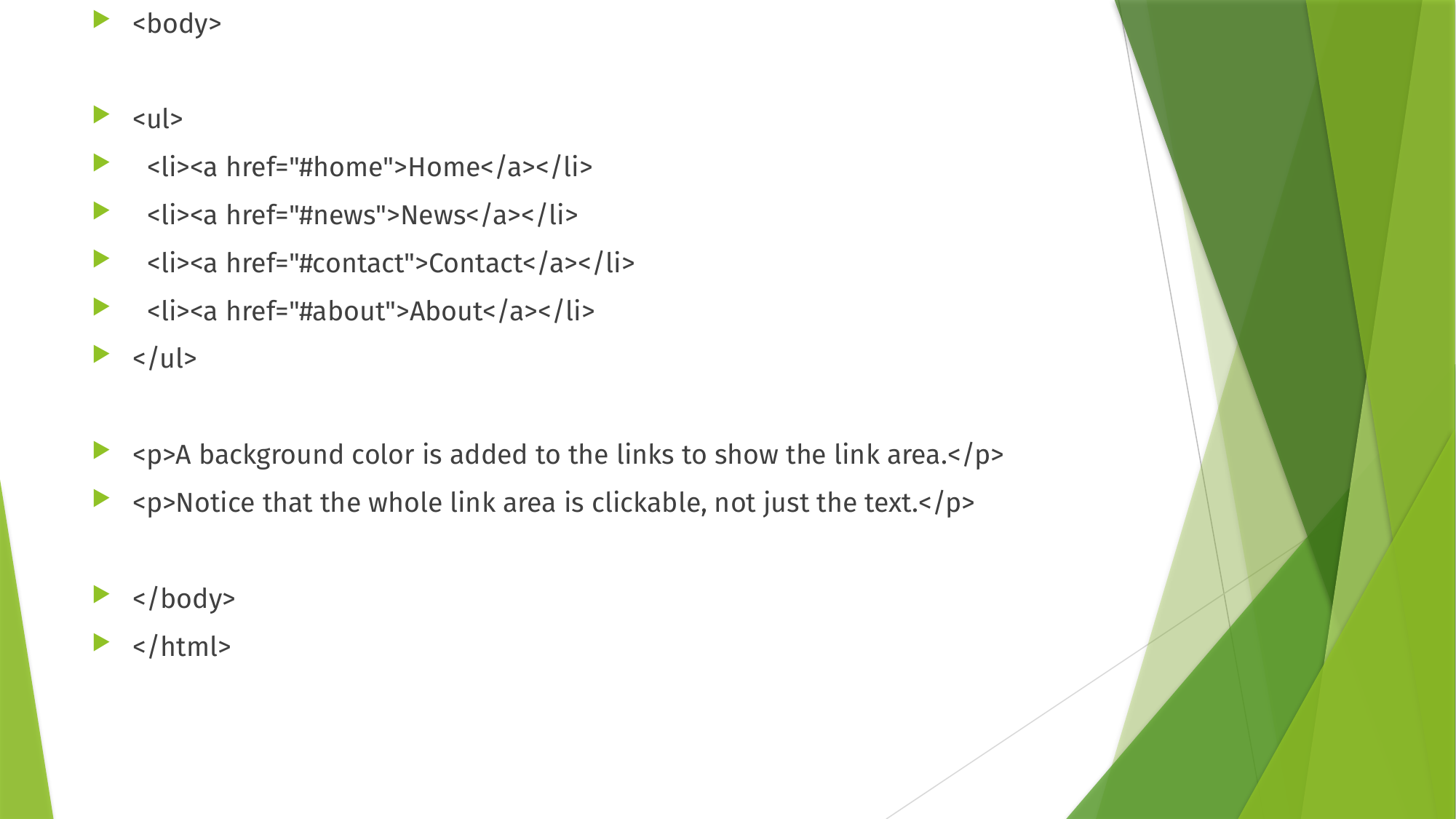

<body>

<ul>
  <li><a href="#home">Home</a></li>
  <li><a href="#news">News</a></li>
  <li><a href="#contact">Contact</a></li>
  <li><a href="#about">About</a></li>
</ul>

<p>A background color is added to the links to show the link area.</p>
<p>Notice that the whole link area is clickable, not just the text.</p>

</body>
</html>